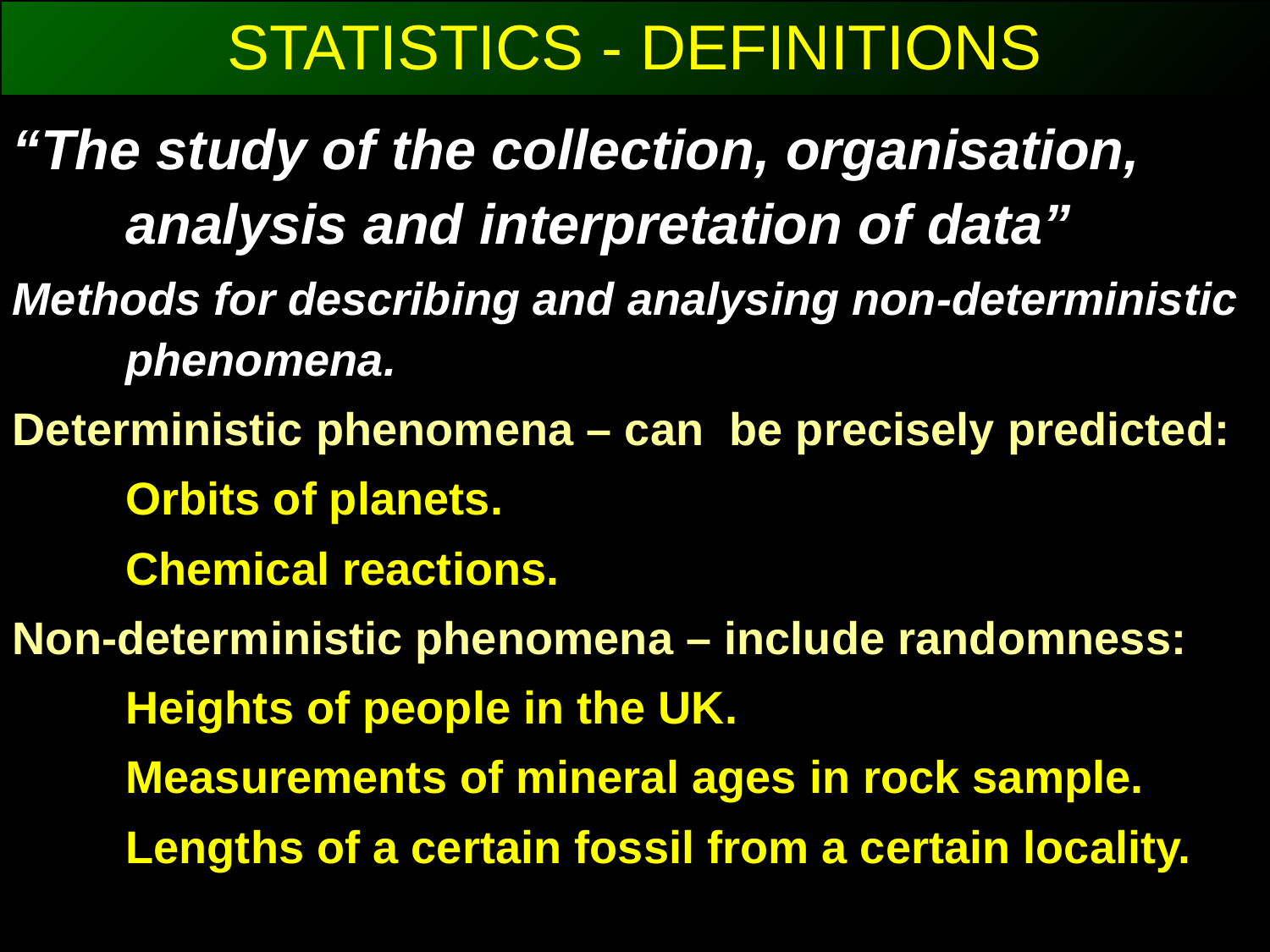

STATISTICS - DEFINITIONS
“The study of the collection, organisation, analysis and interpretation of data”
Methods for describing and analysing non-deterministic phenomena.
Deterministic phenomena – can  be precisely predicted:
	Orbits of planets.
	Chemical reactions.
Non-deterministic phenomena – include randomness:
	Heights of people in the UK.
	Measurements of mineral ages in rock sample.
	Lengths of a certain fossil from a certain locality.